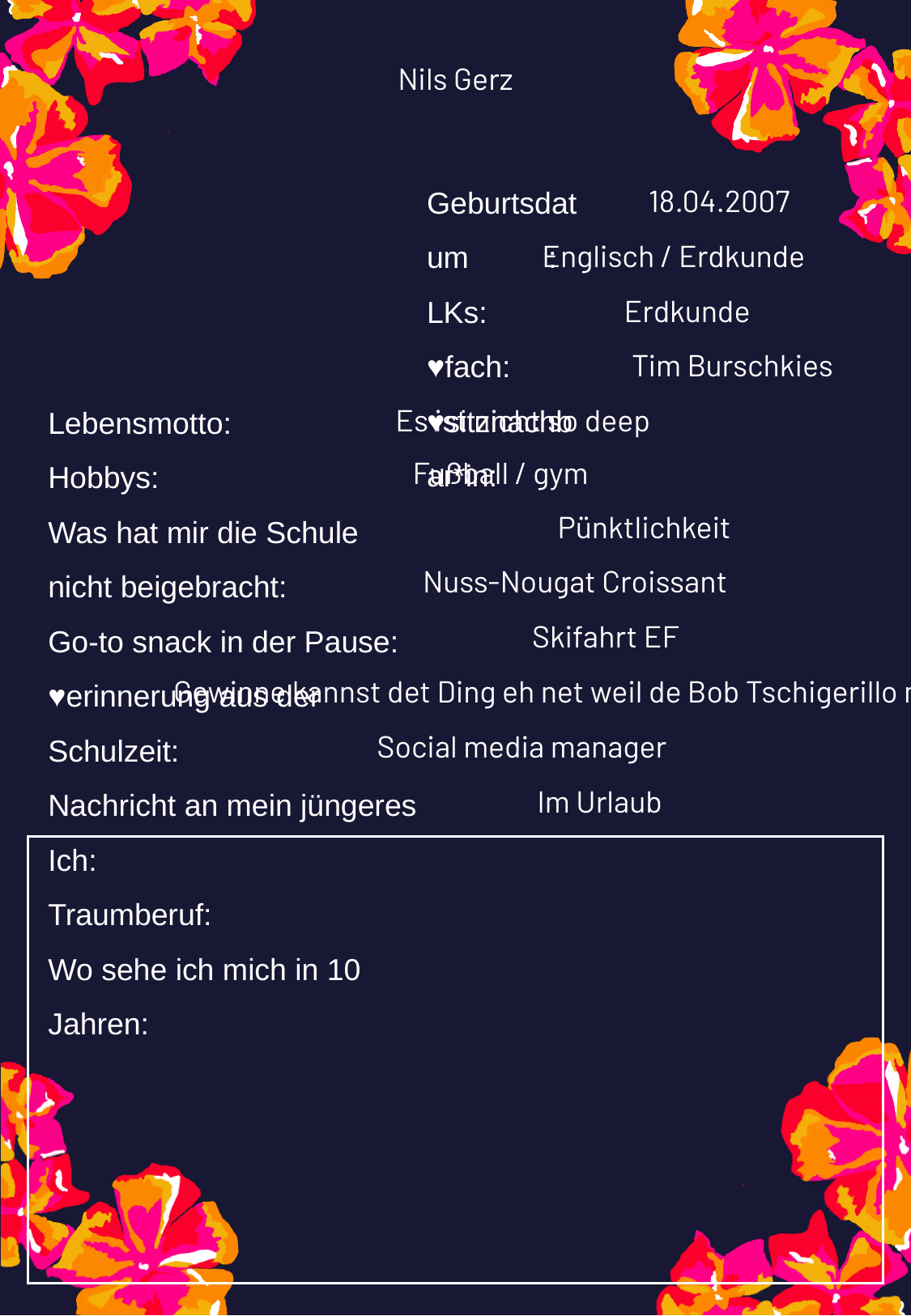

Nils Gerz

18.04.2007

Englisch / Erdkunde

Erdkunde

Tim Burschkies

Es ist nicht so deep

Fußball / gym

Pünktlichkeit

Nuss-Nougat Croissant

Skifahrt EF

Gewinne kannst det Ding eh net weil de Bob Tschigerillo macht mit

Social media manager

Im Urlaub